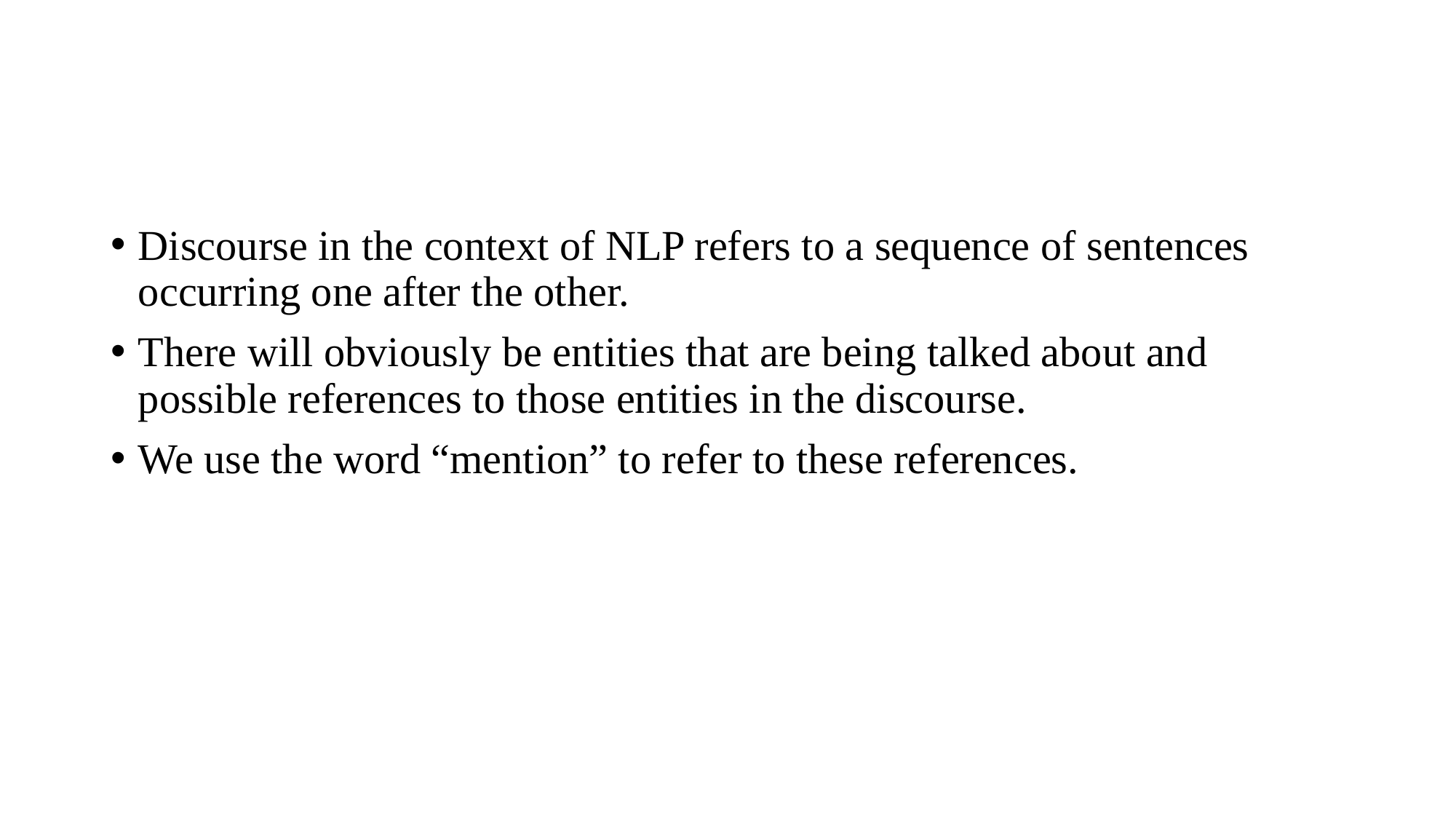

#
Discourse in the context of NLP refers to a sequence of sentences occurring one after the other.
There will obviously be entities that are being talked about and possible references to those entities in the discourse.
We use the word “mention” to refer to these references.